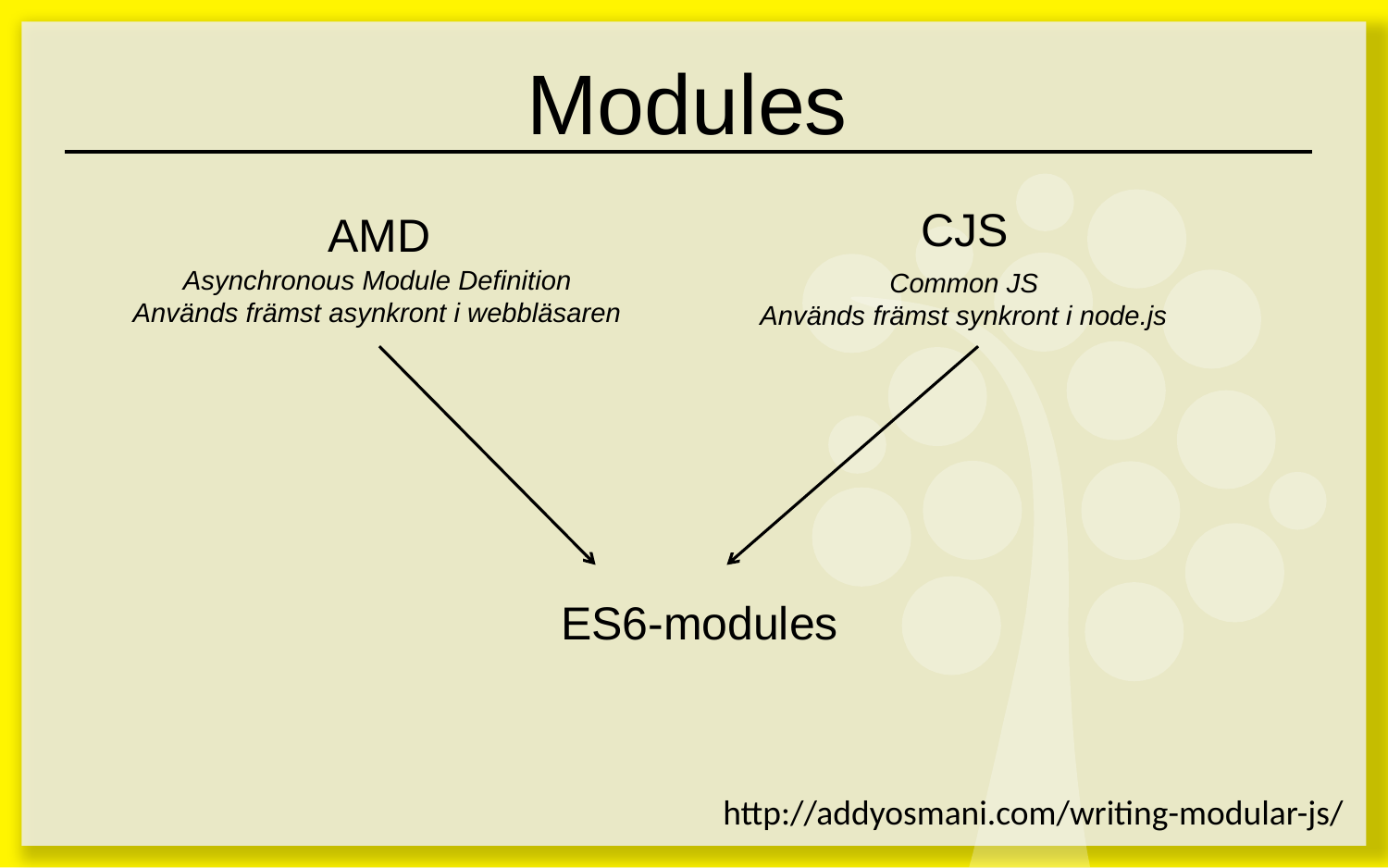

# Modules
CJS
AMD
Asynchronous Module Definition
Används främst asynkront i webbläsaren
Common JS
Används främst synkront i node.js
ES6-modules
http://addyosmani.com/writing-modular-js/